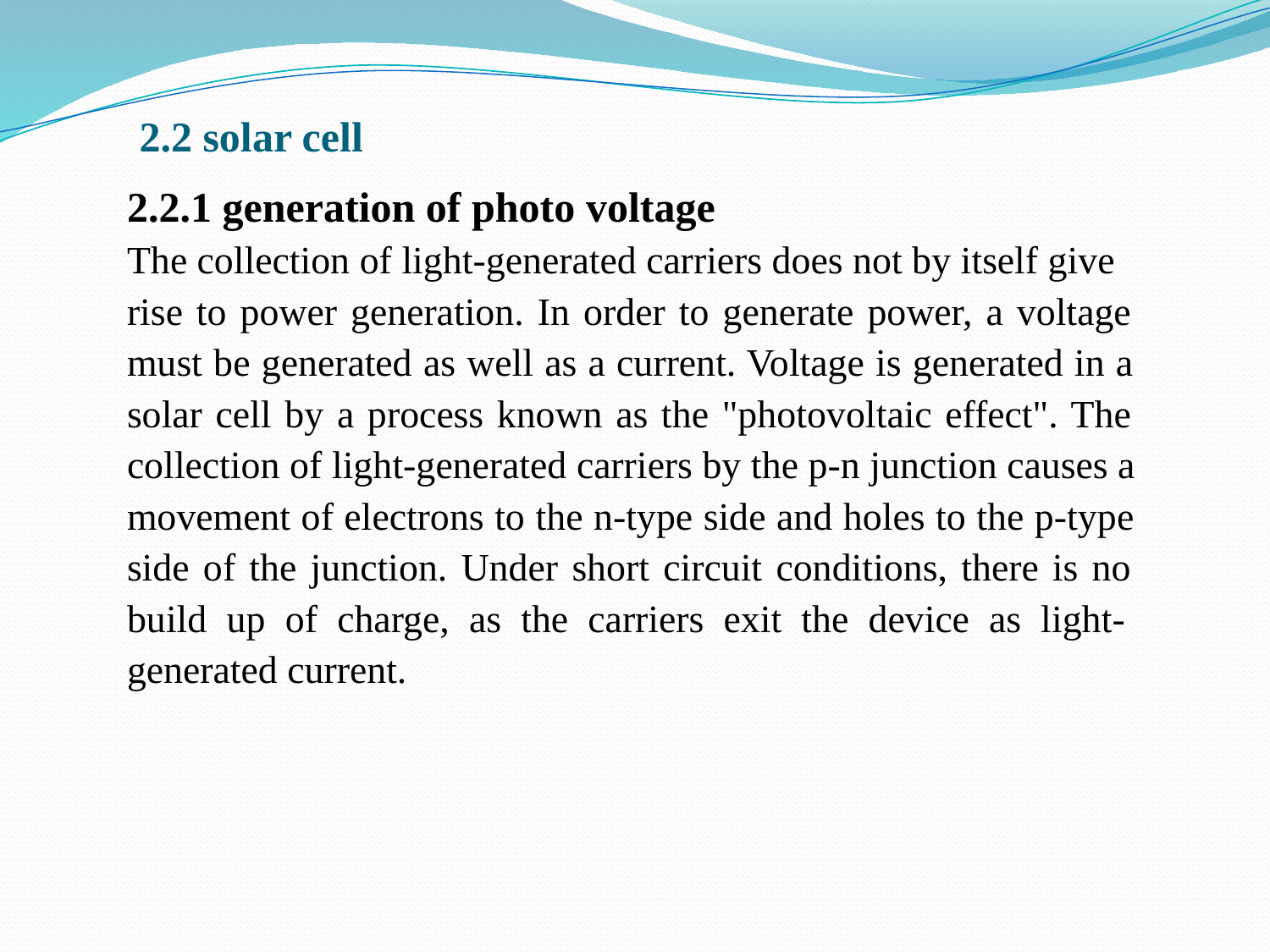

# 2.2 solar cell
2.2.1 generation of photo voltage
The collection of light-generated carriers does not by itself give
rise to power generation. In order to generate power, a voltage  must be generated as well as a current. Voltage is generated in a  solar cell by a process known as the "photovoltaic effect". The  collection of light-generated carriers by the p-n junction causes a  movement of electrons to the n-type side and holes to the p-type  side of the junction. Under short circuit conditions, there is no  build up of charge, as the carriers exit the device as light-  generated current.